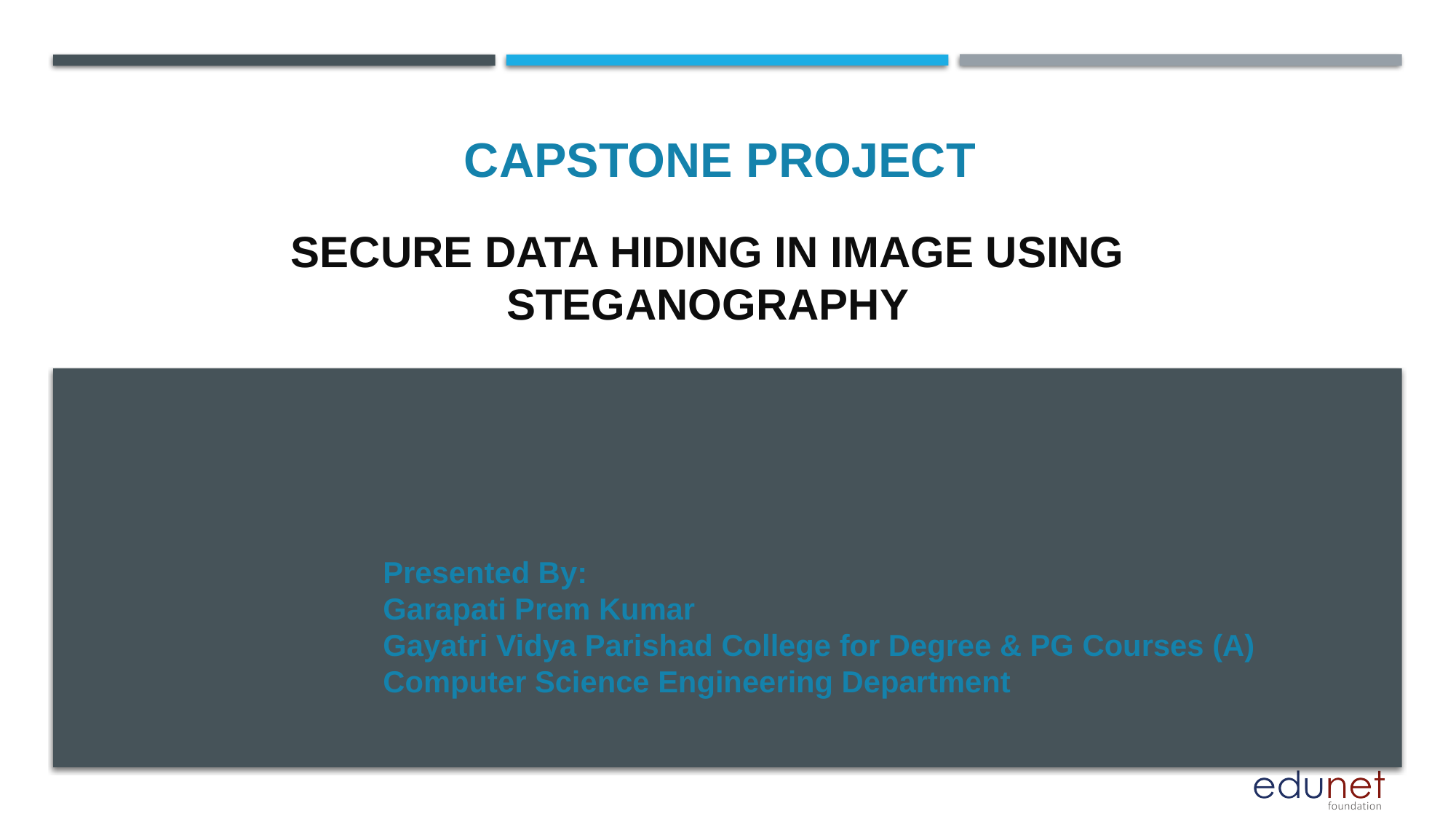

CAPSTONE PROJECT
# Secure Data Hiding in Image Using Steganography
Presented By:
Garapati Prem Kumar
Gayatri Vidya Parishad College for Degree & PG Courses (A)
Computer Science Engineering Department